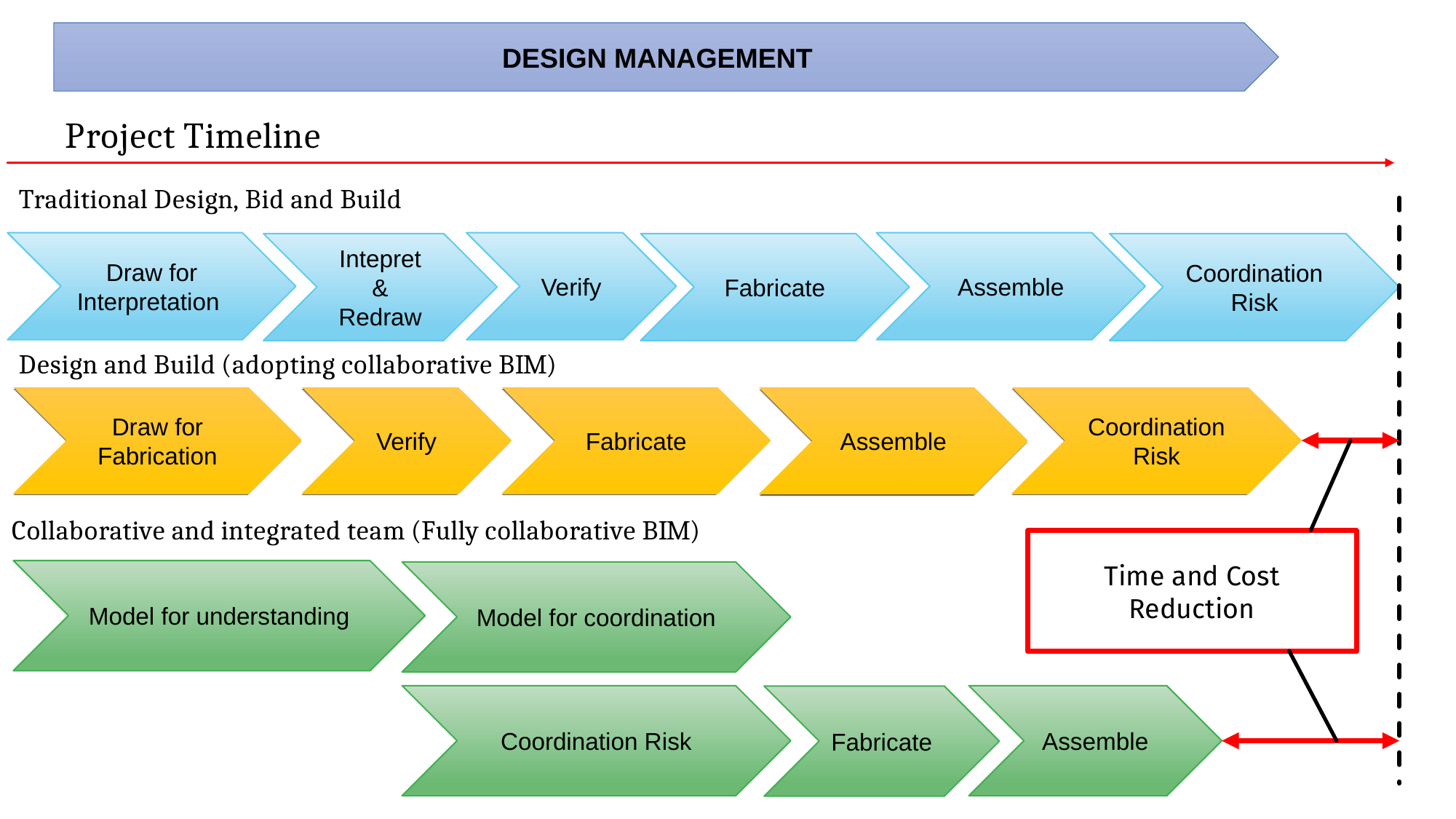

DESIGN MANAGEMENT

Project Timeline
Traditional Design, Bid and Build
Draw for Interpretation
Verify
Assemble
Intepret & Redraw
Fabricate
Coordination Risk
Design and Build (adopting collaborative BIM)
Draw for Fabrication
Verify
Fabricate
Coordination Risk
Assemble
Collaborative and integrated team (Fully collaborative BIM)
Time and Cost Reduction
Model for understanding
Model for coordination
Coordination Risk
Assemble
Fabricate